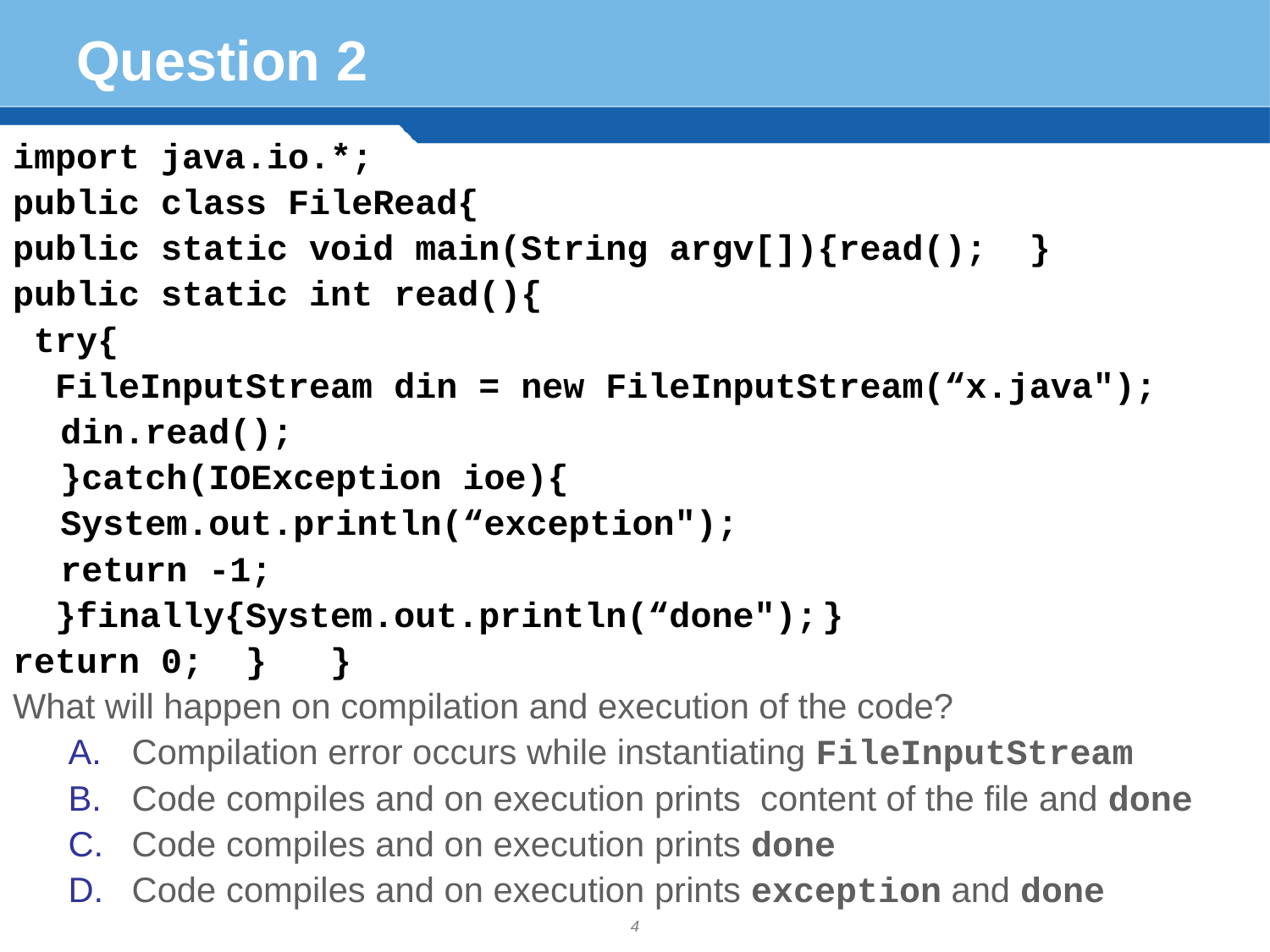

# Question 2
import java.io.*;
public class FileRead{
public static void main(String argv[]){read();  }
public static int read(){
 try{
  FileInputStream din = new FileInputStream(“x.java");
	din.read();
	}catch(IOException ioe){
	System.out.println(“exception");
	return -1;
  }finally{System.out.println(“done");	}
return 0;  }   }
What will happen on compilation and execution of the code?
Compilation error occurs while instantiating FileInputStream
Code compiles and on execution prints  content of the file and done
Code compiles and on execution prints done
Code compiles and on execution prints exception and done
4